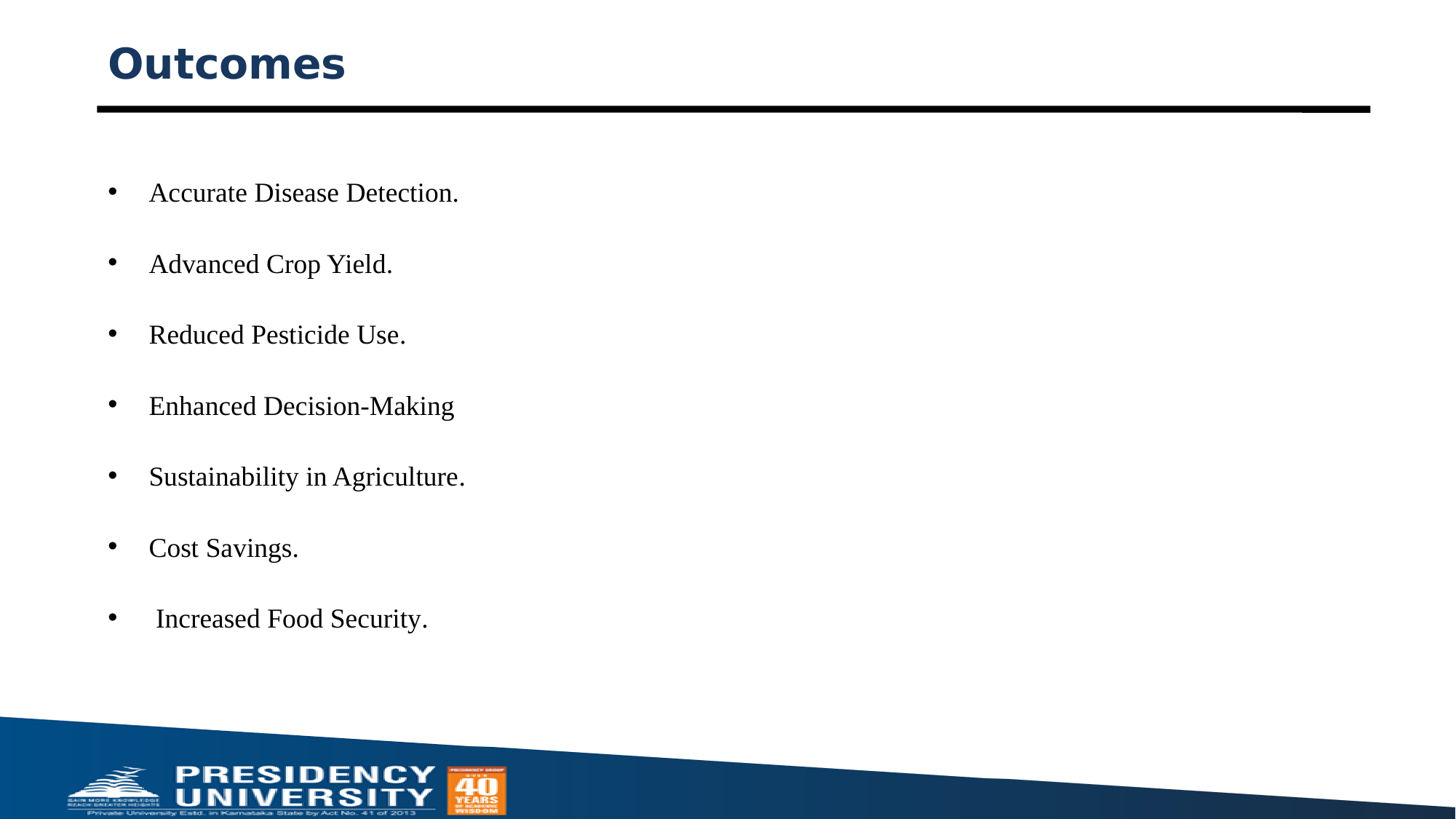

# Outcomes
Accurate Disease Detection.
Advanced Crop Yield.
Reduced Pesticide Use.
Enhanced Decision-Making
Sustainability in Agriculture.
Cost Savings.
 Increased Food Security.